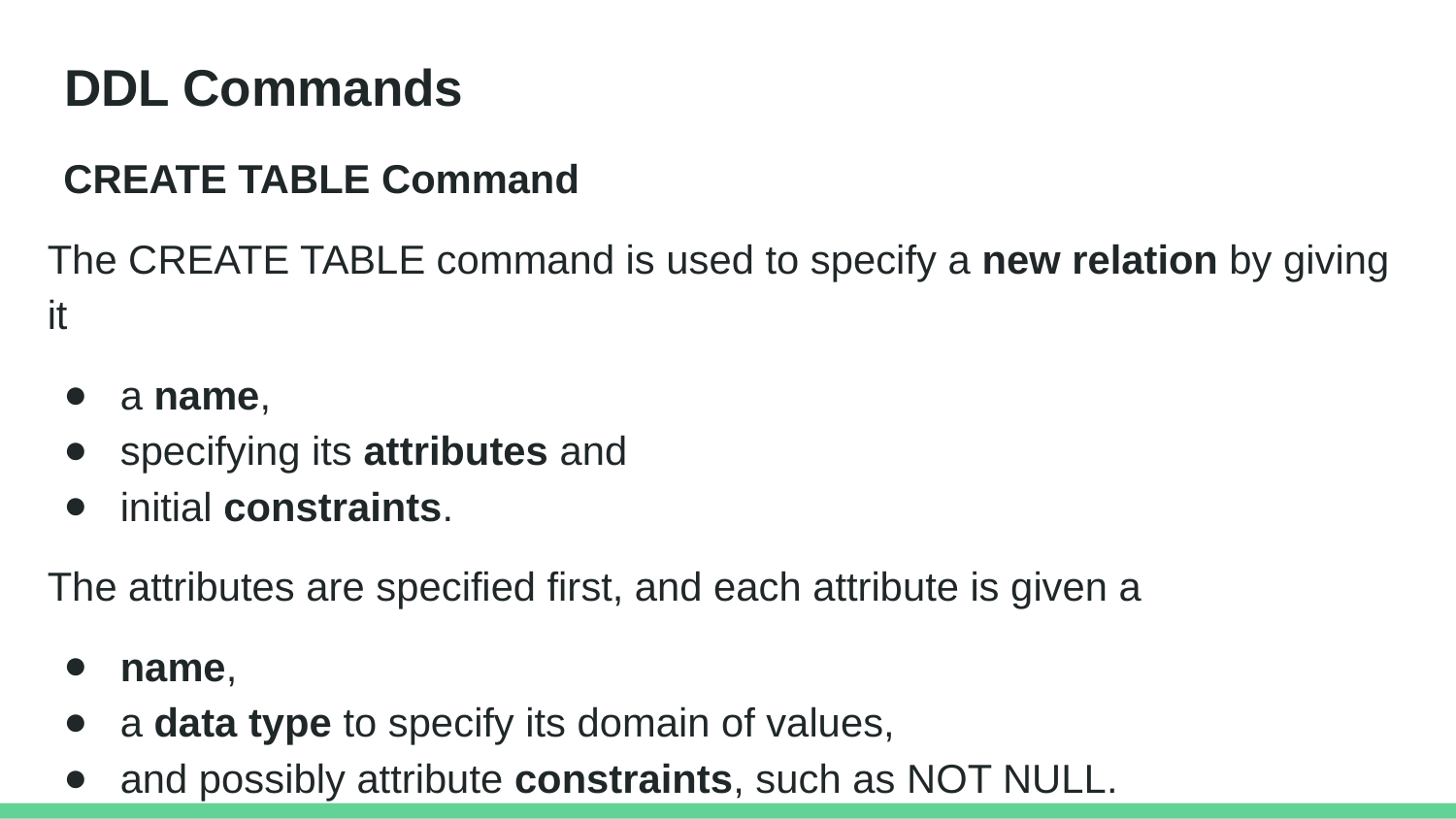

# DDL Commands
CREATE TABLE Command
The CREATE TABLE command is used to specify a new relation by giving it
a name,
specifying its attributes and
initial constraints.
The attributes are specified first, and each attribute is given a
name,
a data type to specify its domain of values,
and possibly attribute constraints, such as NOT NULL.